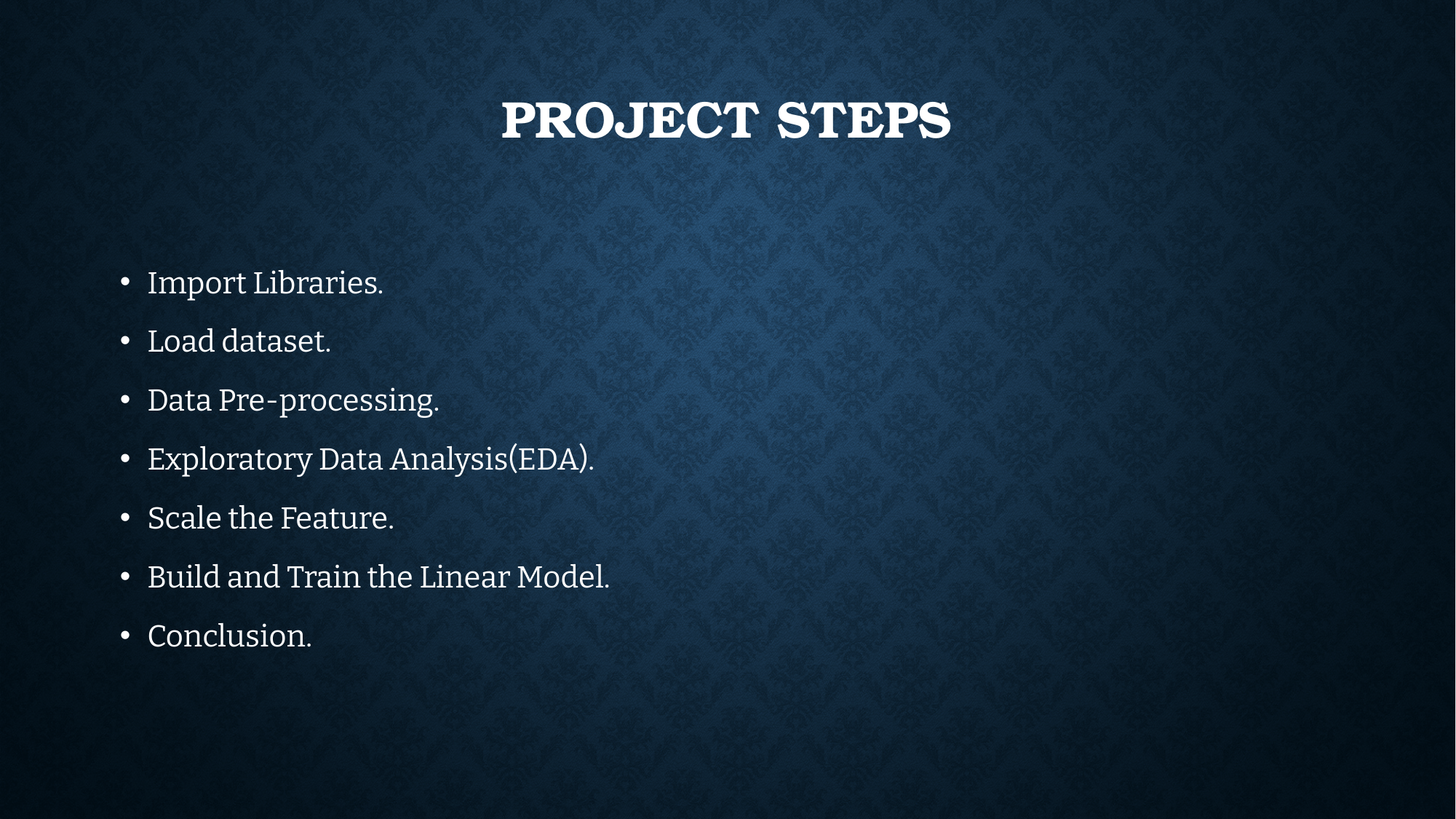

# Project Steps
Import Libraries.
Load dataset.
Data Pre-processing.
Exploratory Data Analysis(EDA).
Scale the Feature.
Build and Train the Linear Model.
Conclusion.